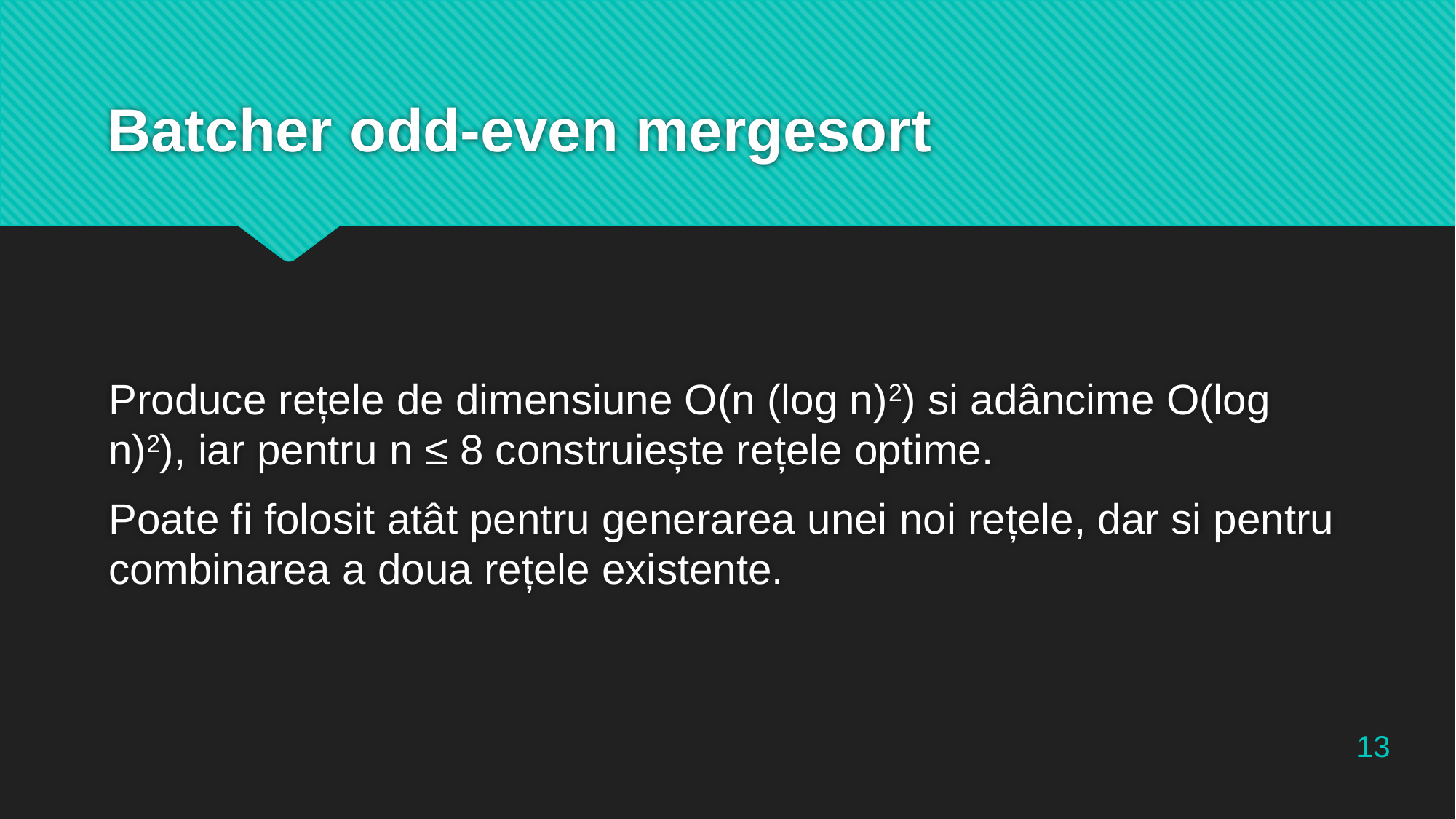

# Batcher odd-even mergesort
Produce rețele de dimensiune O(n (log n)2) si adâncime O(log n)2), iar pentru n ≤ 8 construiește rețele optime.
Poate fi folosit atât pentru generarea unei noi rețele, dar si pentru combinarea a doua rețele existente.
13